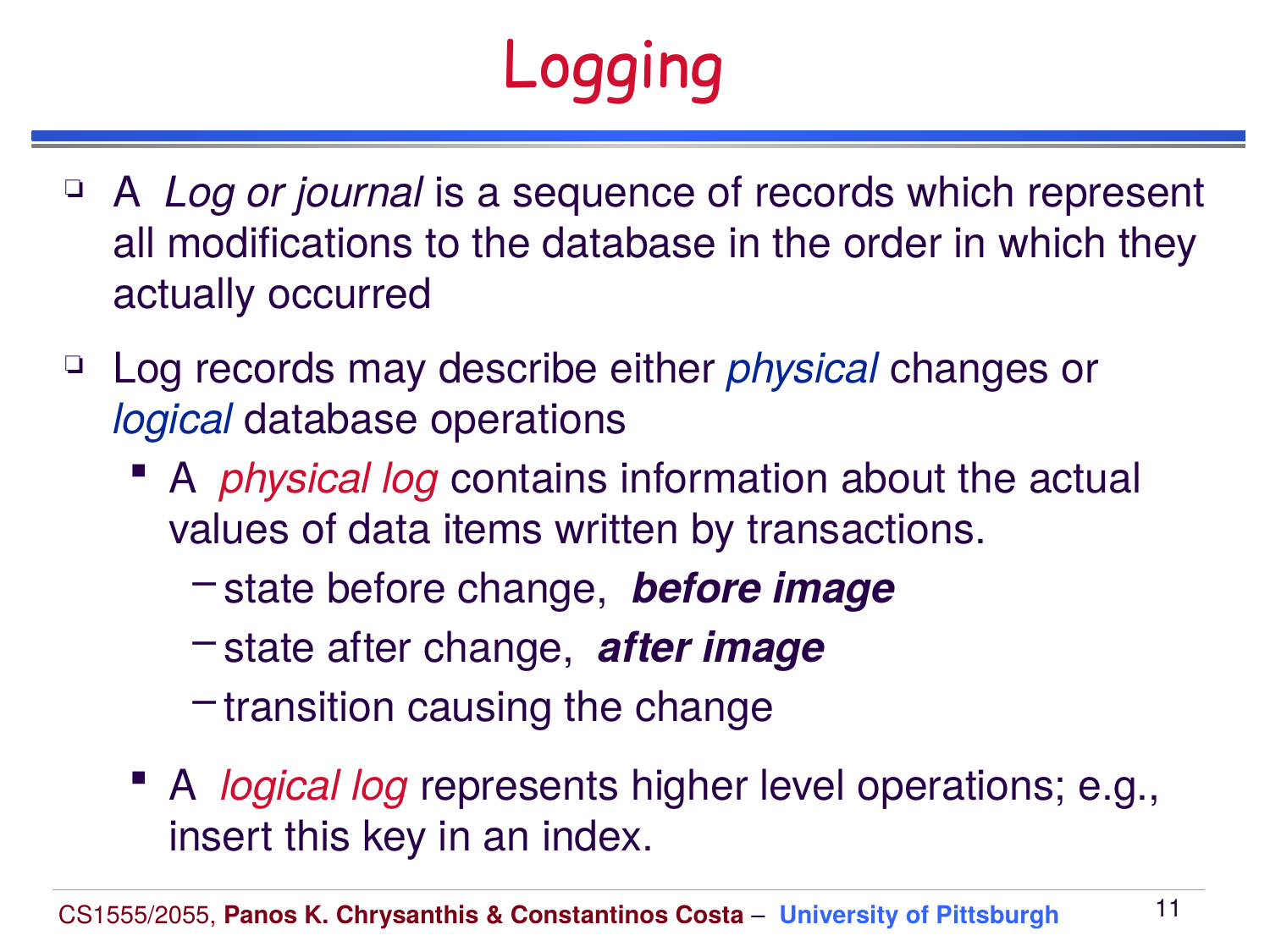

# Logging
A  Log or journal is a sequence of records which represent all modifications to the database in the order in which they actually occurred

Log records may describe either physical changes or logical database operations
A  physical log contains information about the actual values of data items written by transactions.
state before change,  before image
state after change,  after image
transition causing the change

A  logical log represents higher level operations; e.g., insert this key in an index.